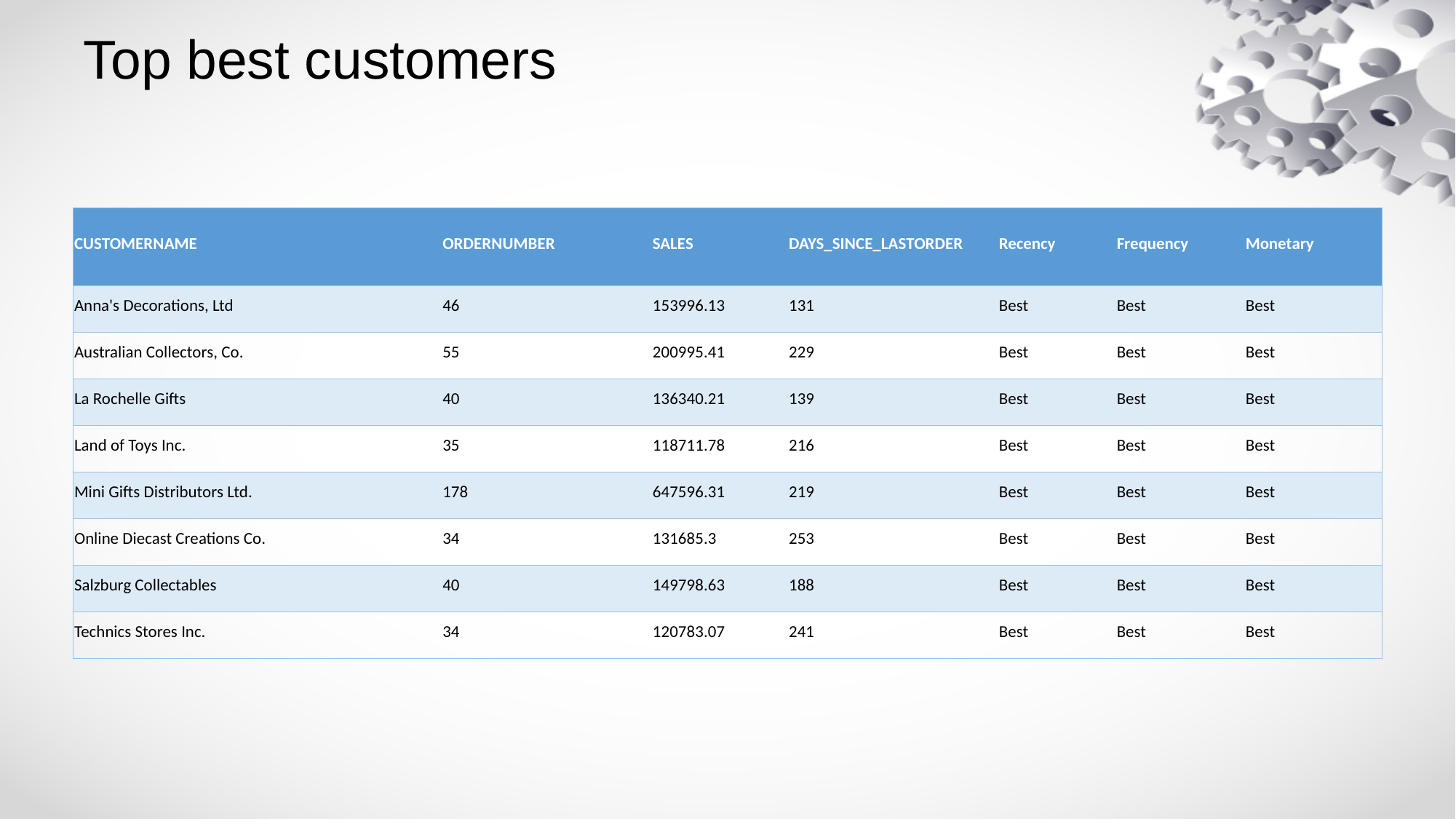

# Top best customers
| CUSTOMERNAME | ORDERNUMBER | SALES | DAYS\_SINCE\_LASTORDER | Recency | Frequency | Monetary |
| --- | --- | --- | --- | --- | --- | --- |
| Anna's Decorations, Ltd | 46 | 153996.13 | 131 | Best | Best | Best |
| Australian Collectors, Co. | 55 | 200995.41 | 229 | Best | Best | Best |
| La Rochelle Gifts | 40 | 136340.21 | 139 | Best | Best | Best |
| Land of Toys Inc. | 35 | 118711.78 | 216 | Best | Best | Best |
| Mini Gifts Distributors Ltd. | 178 | 647596.31 | 219 | Best | Best | Best |
| Online Diecast Creations Co. | 34 | 131685.3 | 253 | Best | Best | Best |
| Salzburg Collectables | 40 | 149798.63 | 188 | Best | Best | Best |
| Technics Stores Inc. | 34 | 120783.07 | 241 | Best | Best | Best |